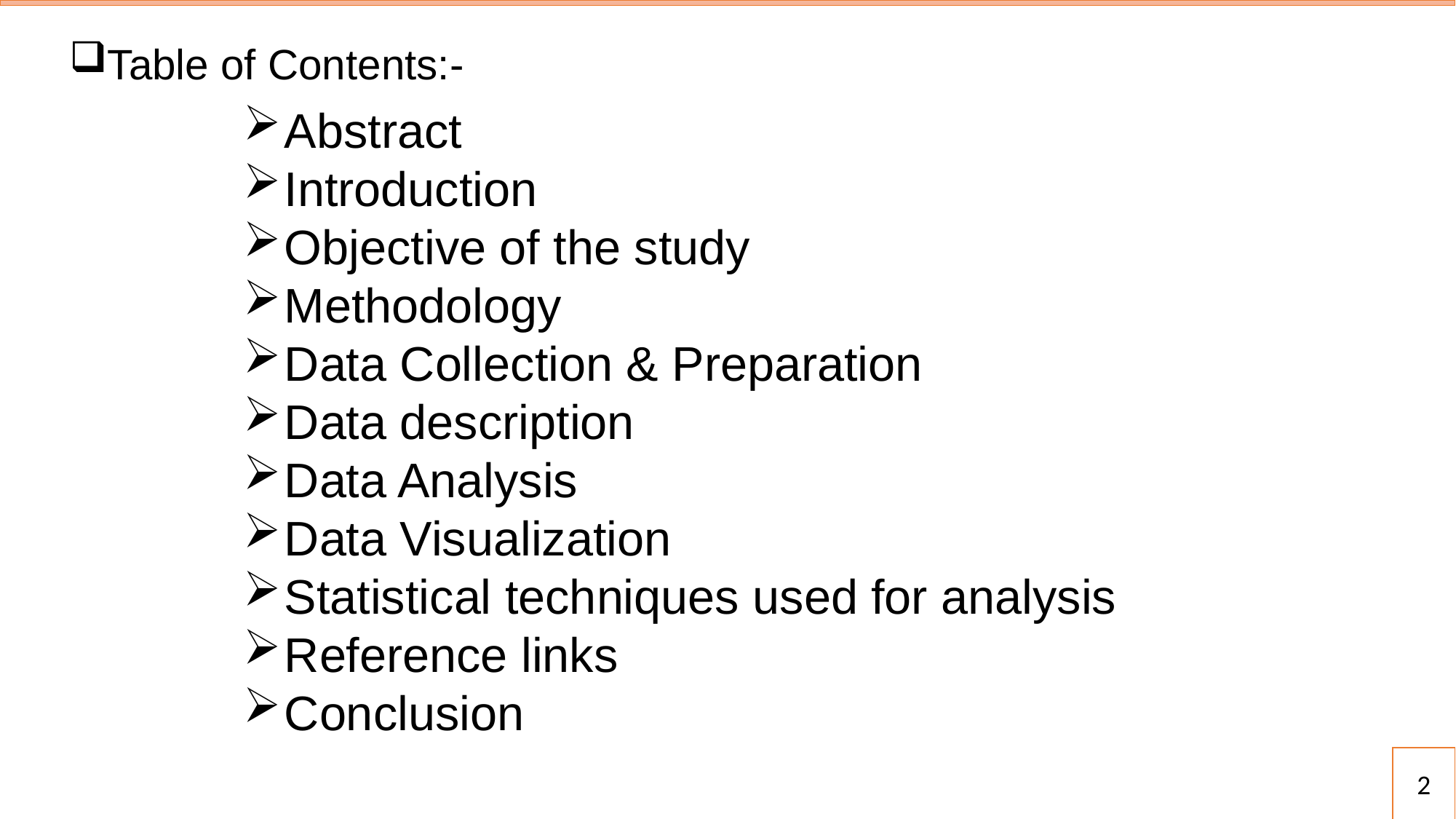

Table of Contents:-
Abstract
Introduction
Objective of the study
Methodology
Data Collection & Preparation
Data description
Data Analysis
Data Visualization
Statistical techniques used for analysis
Reference links
Conclusion

2